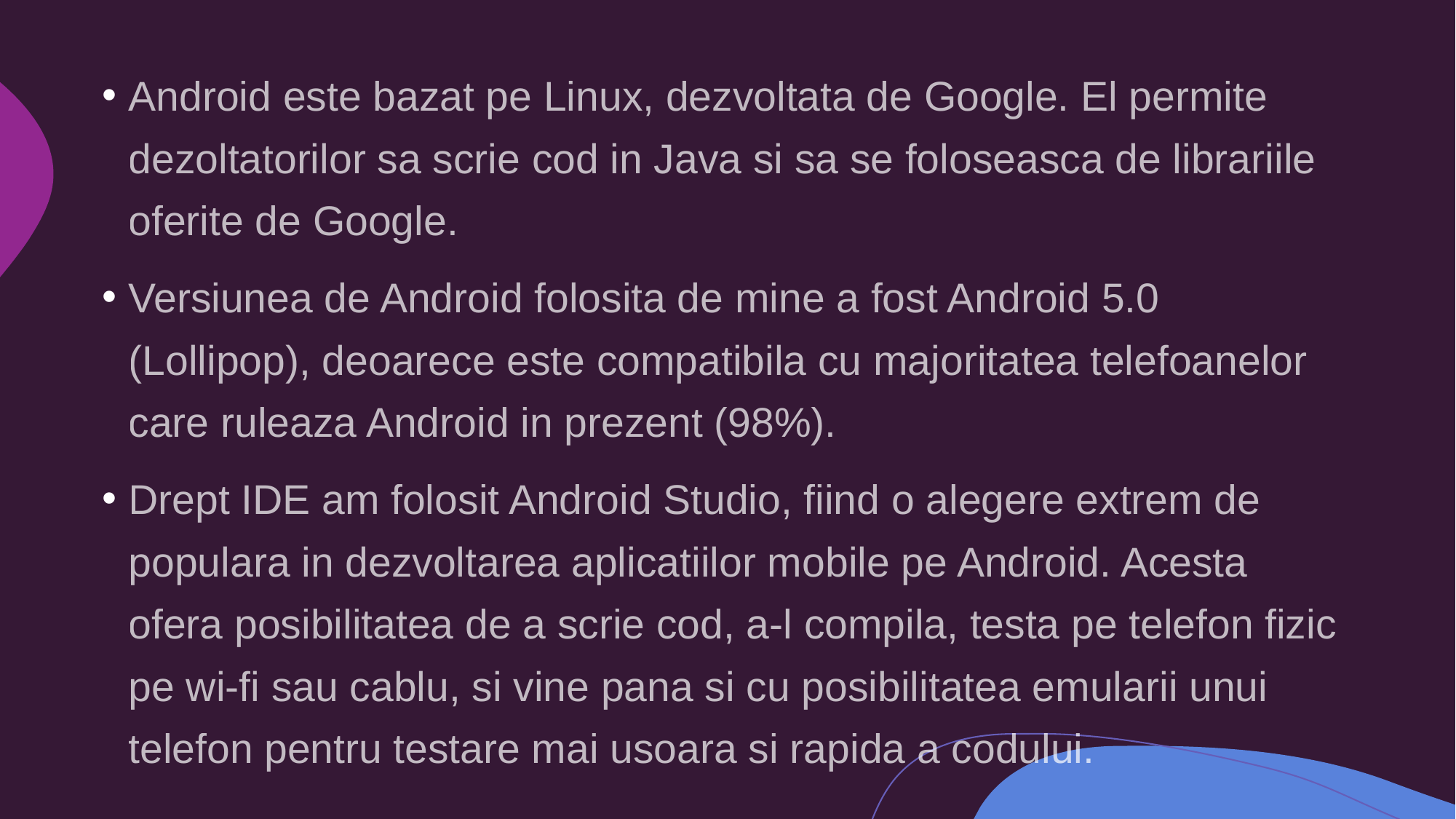

Android este bazat pe Linux, dezvoltata de Google. El permite dezoltatorilor sa scrie cod in Java si sa se foloseasca de librariile oferite de Google.
Versiunea de Android folosita de mine a fost Android 5.0 (Lollipop), deoarece este compatibila cu majoritatea telefoanelor care ruleaza Android in prezent (98%).
Drept IDE am folosit Android Studio, fiind o alegere extrem de populara in dezvoltarea aplicatiilor mobile pe Android. Acesta ofera posibilitatea de a scrie cod, a-l compila, testa pe telefon fizic pe wi-fi sau cablu, si vine pana si cu posibilitatea emularii unui telefon pentru testare mai usoara si rapida a codului.